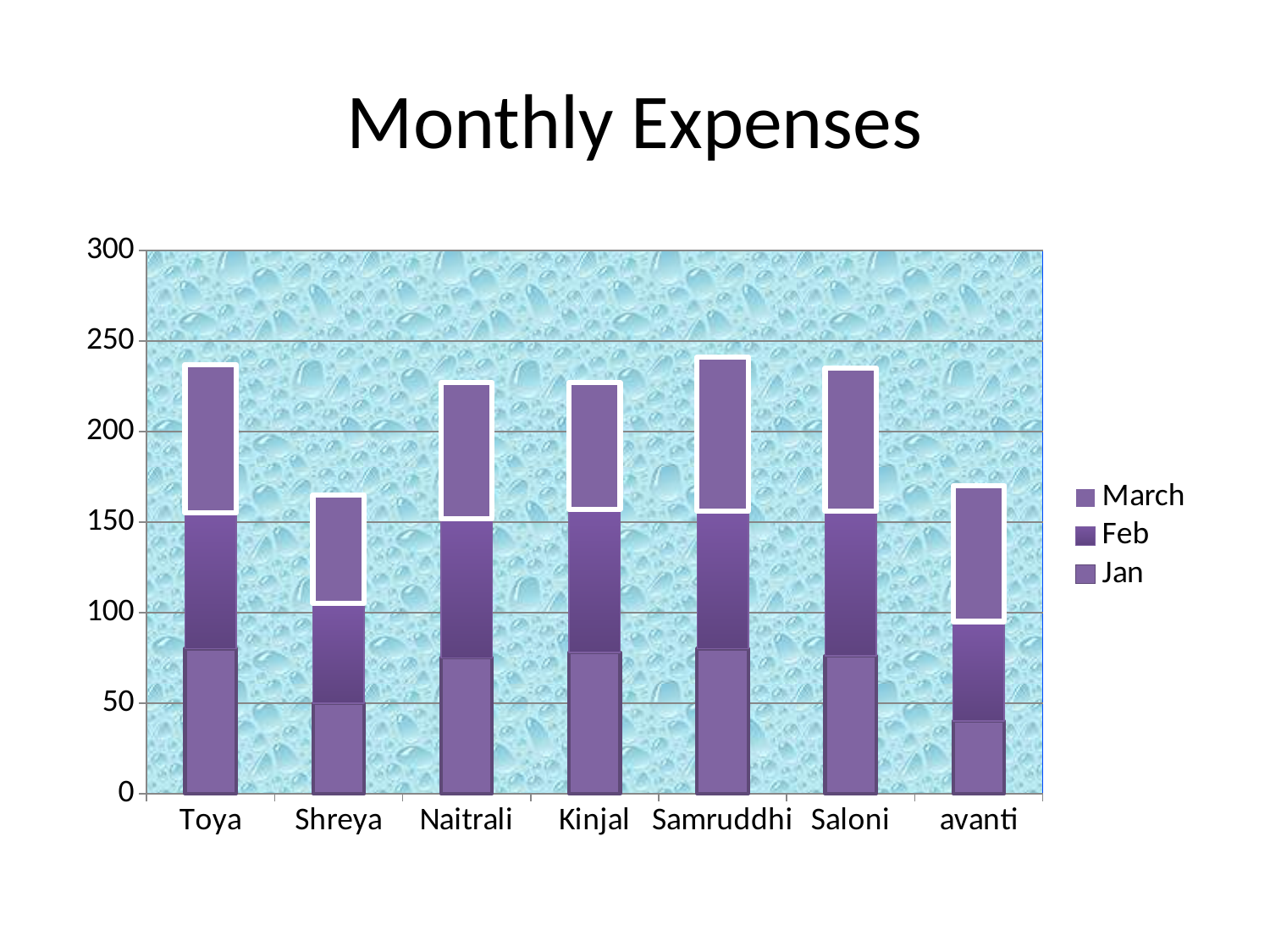

# Monthly Expenses

### Chart

| Category | Jan | Feb | March |
|---|---|---|---|
| Toya | 80.0 | 75.0 | 82.0 |
| Shreya | 50.0 | 55.0 | 60.0 |
| Naitrali | 75.0 | 77.0 | 75.0 |
| Kinjal | 78.0 | 79.0 | 70.0 |
| Samruddhi | 80.0 | 76.0 | 85.0 |
| Saloni | 76.0 | 80.0 | 79.0 |
| avanti | 40.0 | 55.0 | 75.0 |